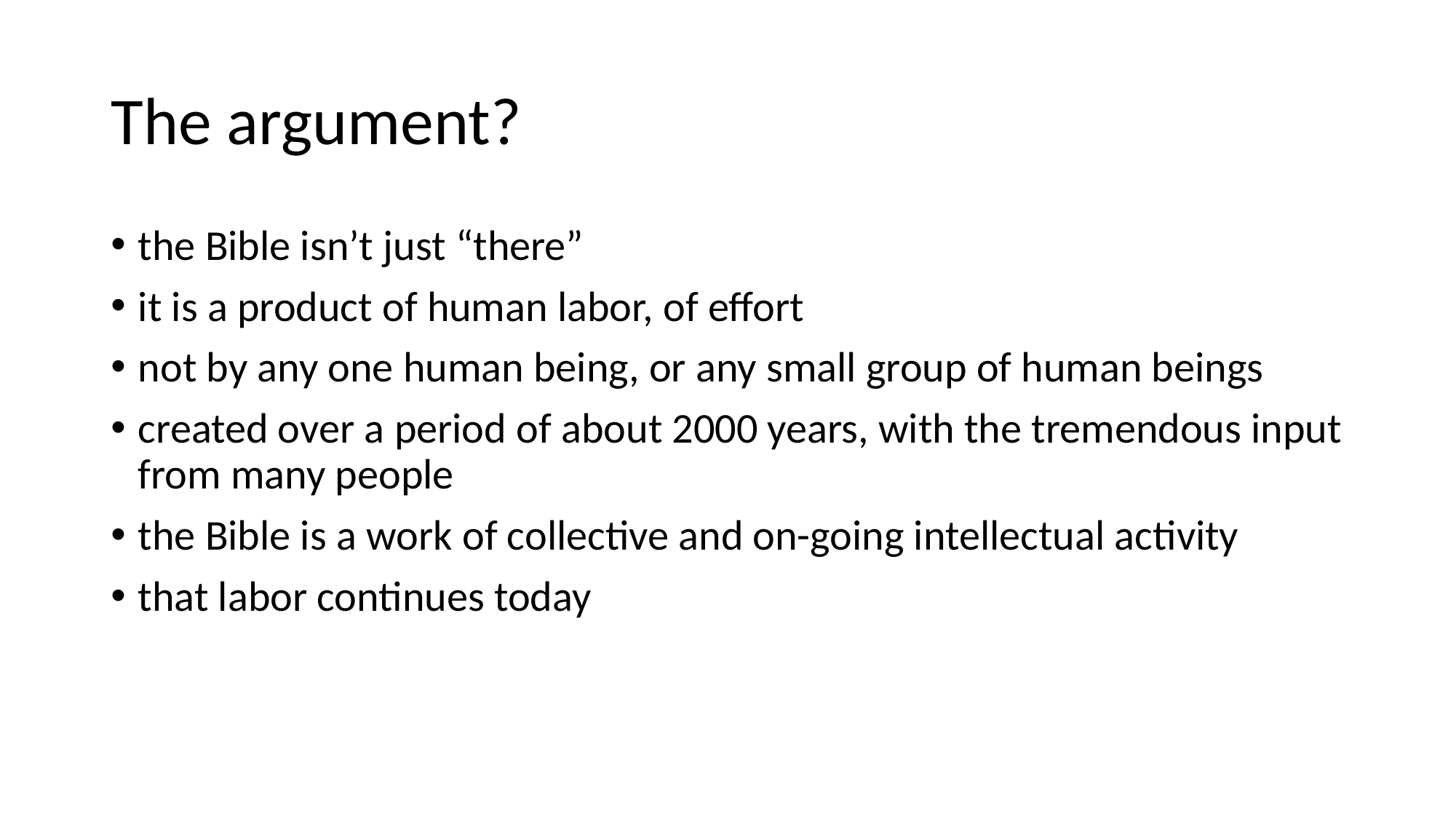

# The argument?
the Bible isn’t just “there”
it is a product of human labor, of effort
not by any one human being, or any small group of human beings
created over a period of about 2000 years, with the tremendous input from many people
the Bible is a work of collective and on-going intellectual activity
that labor continues today